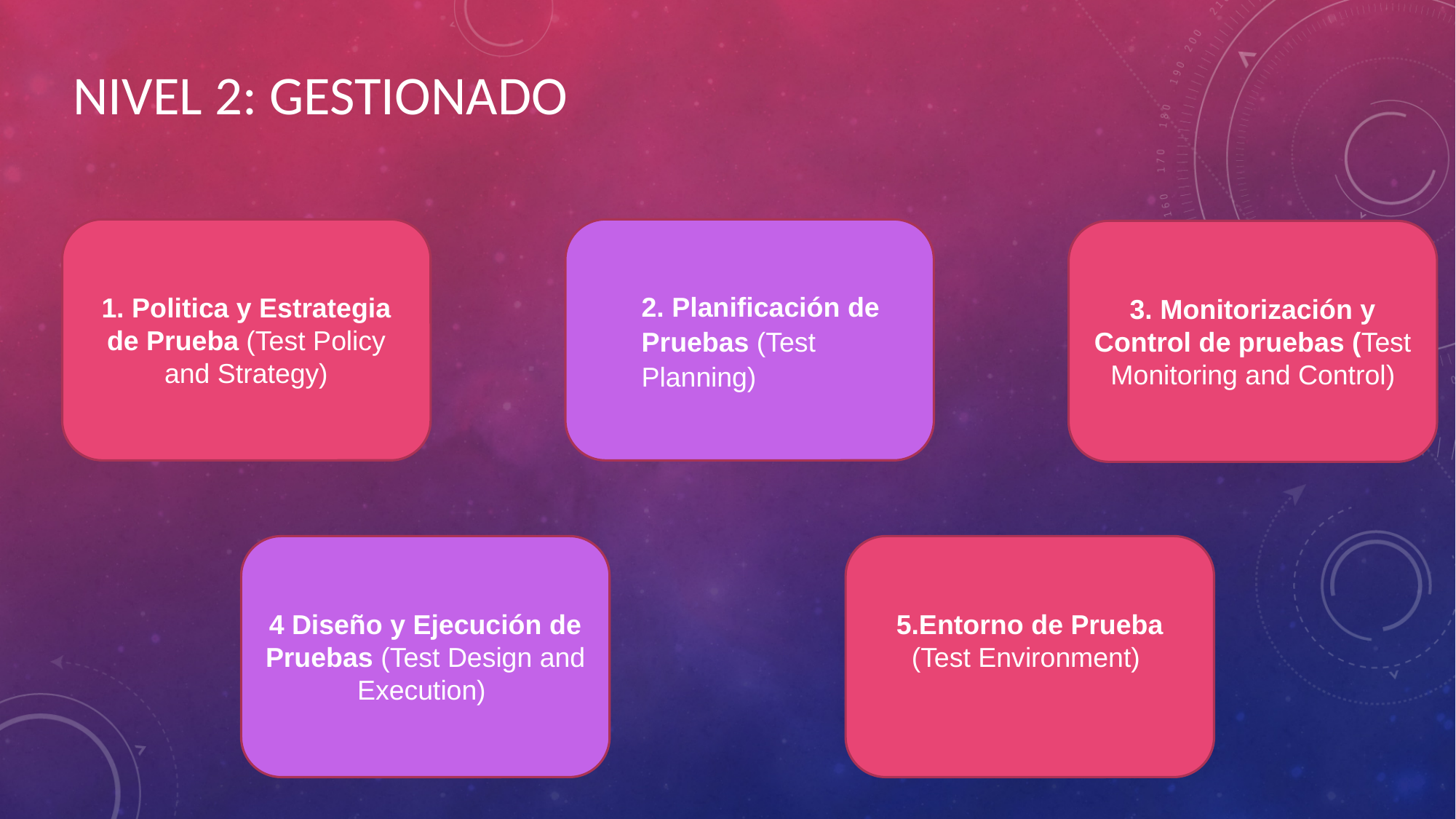

# Nivel 2: Gestionado
1. Politica y Estrategia de Prueba (Test Policy and Strategy)
2. Planificación de Pruebas (Test Planning)
3. Monitorización y Control de pruebas (Test Monitoring and Control)
4 Diseño y Ejecución de Pruebas (Test Design and Execution)
5.Entorno de Prueba (Test Environment)